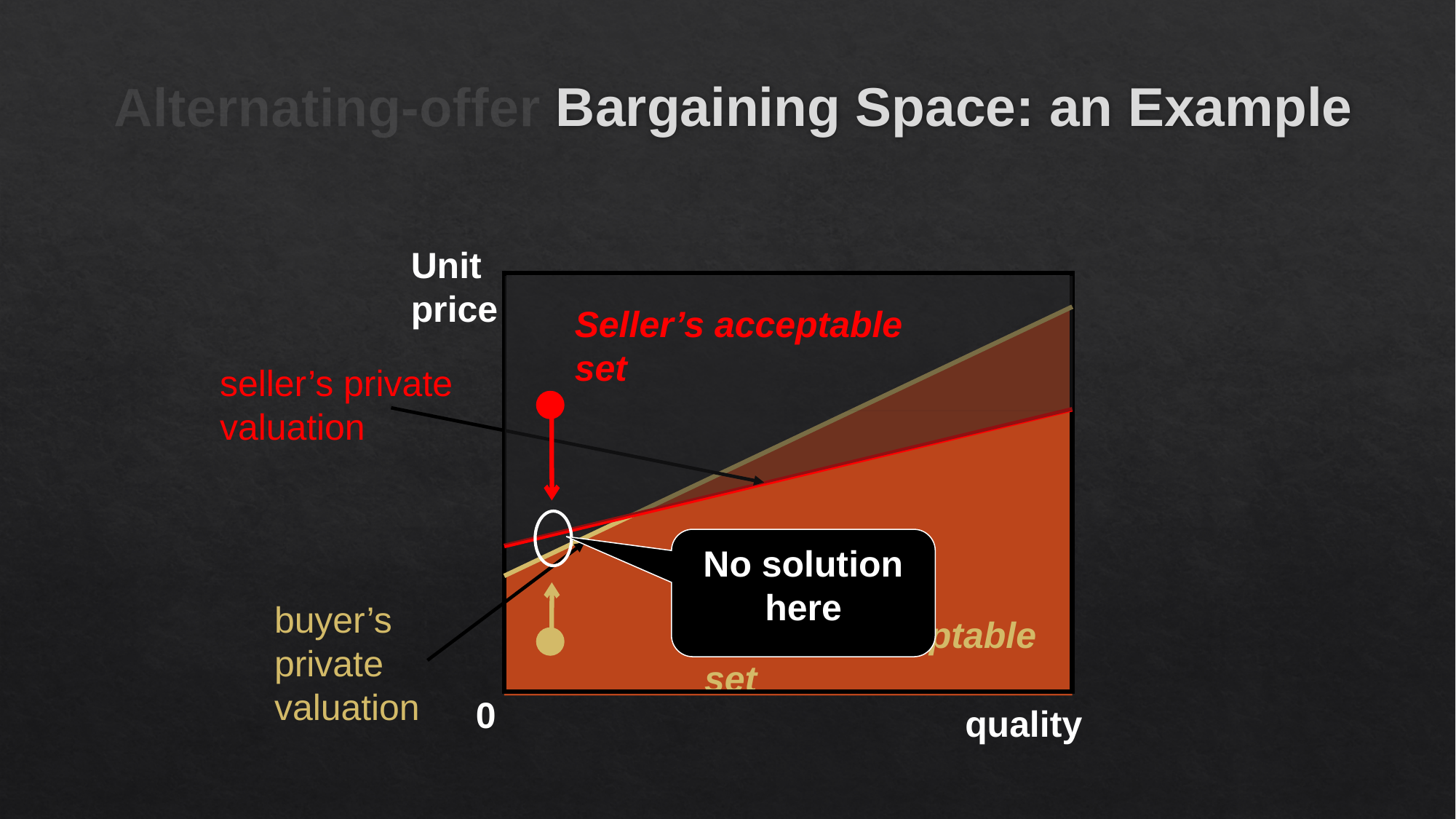

# Alternating-offer Bargaining Space: an Example
Unit price

Seller’s acceptable set

buyer’s private valuation

Buyer’s acceptable set
seller’s private valuation

No solution here
0
quality